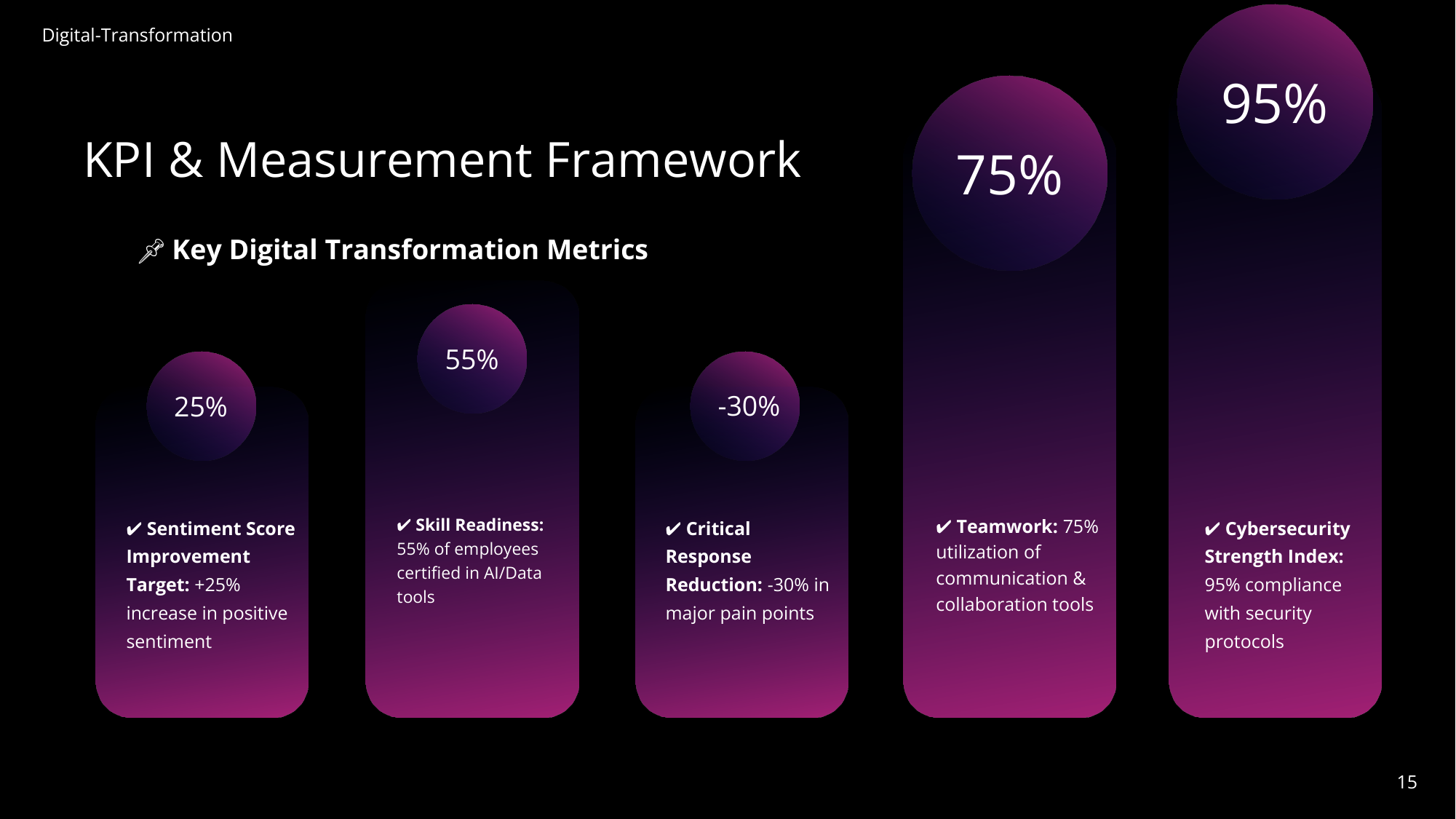

95%
75%

KPI & Measurement Framework
📌 Key Digital Transformation Metrics

55%
25%

-30%

✔ Sentiment Score Improvement Target: +25% increase in positive sentiment
✔ Skill Readiness: 55% of employees certified in AI/Data tools
✔ Critical Response Reduction: -30% in major pain points
✔ Teamwork: 75% utilization of communication & collaboration tools
✔ Cybersecurity Strength Index: 95% compliance with security protocols